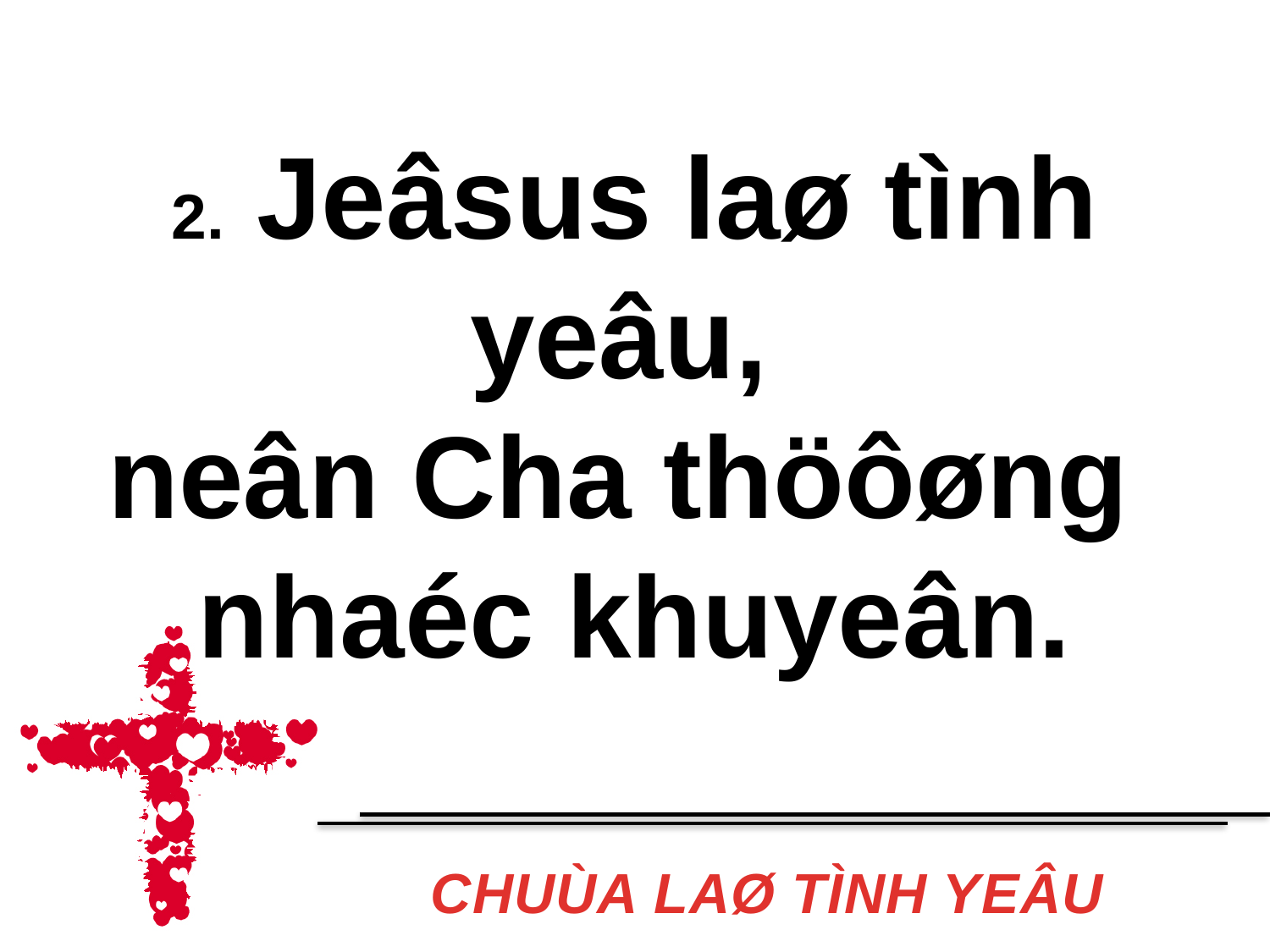

2. Jeâsus laø tình yeâu,
neân Cha thöôøng
nhaéc khuyeân.
# CHUÙA LAØ TÌNH YEÂU